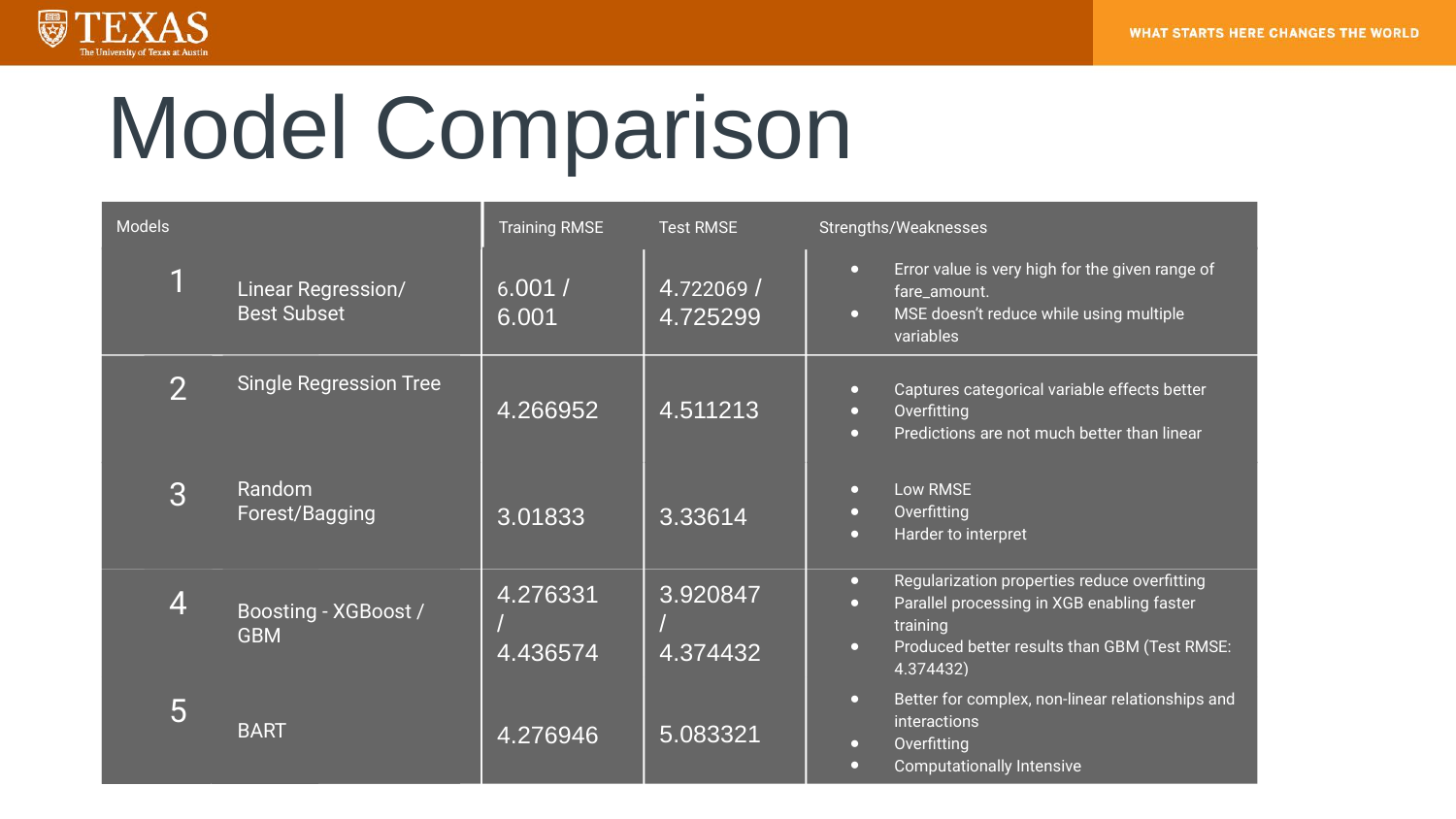

# Model Comparison
Strengths/Weaknesses
Models
Training RMSE
Test RMSE

6.001 / 6.001
4.722069 / 4.725299
Error value is very high for the given range of fare_amount.
MSE doesn’t reduce while using multiple variables
Linear Regression/ Best Subset
1

4.266952
4.511213
Captures categorical variable effects better
Overfitting
Predictions are not much better than linear
Single Regression Tree
2

3.01833
3.33614
Low RMSE
Overfitting
Harder to interpret
Random Forest/Bagging
3

4.276331
/
4.436574
3.920847
/
4.374432
Regularization properties reduce overfitting
Parallel processing in XGB enabling faster training
Produced better results than GBM (Test RMSE: 4.374432)
Boosting - XGBoost / GBM
4

4.276946

5.083321

Better for complex, non-linear relationships and interactions
Overfitting
Computationally Intensive
BART
5